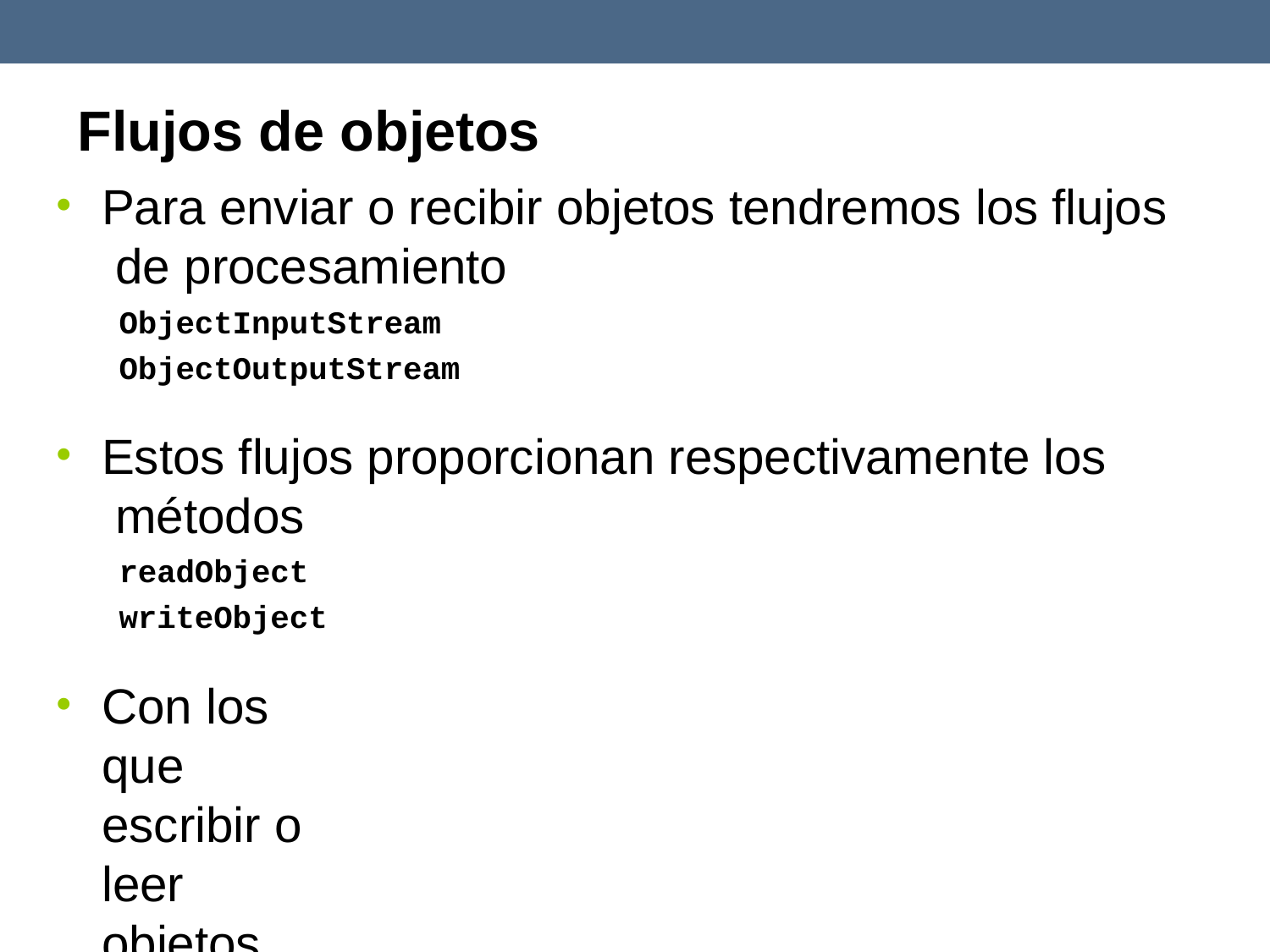

# Flujos de objetos
Para enviar o recibir objetos tendremos los flujos  de procesamiento
ObjectInputStream  ObjectOutputStream

Estos flujos proporcionan respectivamente los  métodos
readObject  writeObject

Con los que escribir o leer objetos del flujo
Utilizan la serialización de Java para codificarlos y  descodificarlos